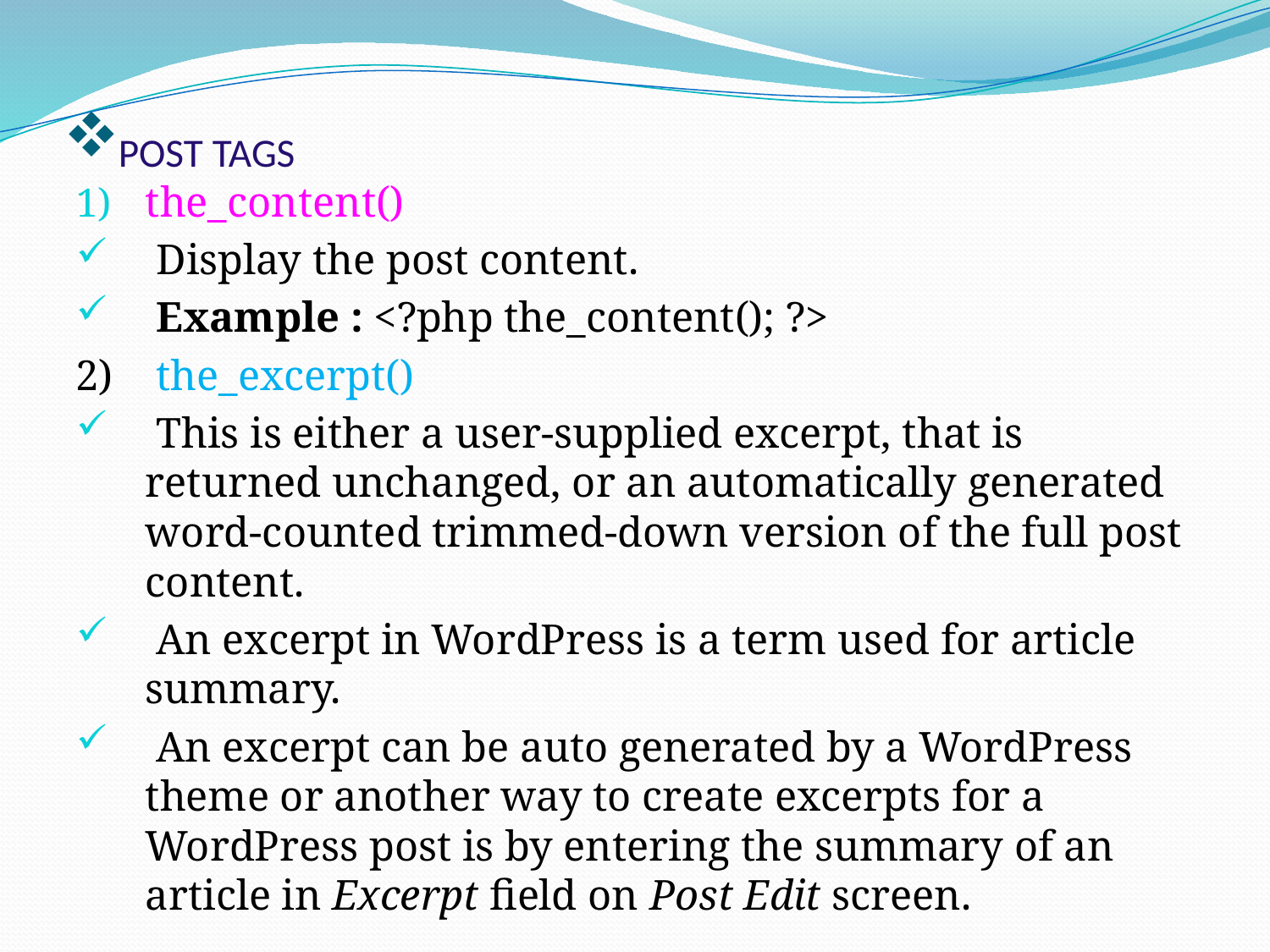

# POST TAGS
the_content()
 Display the post content.
 Example : <?php the_content(); ?>
2)    the_excerpt()
 This is either a user-supplied excerpt, that is returned unchanged, or an automatically generated word-counted trimmed-down version of the full post content.
 An excerpt in WordPress is a term used for article summary.
 An excerpt can be auto generated by a WordPress theme or another way to create excerpts for a WordPress post is by entering the summary of an article in Excerpt field on Post Edit screen.